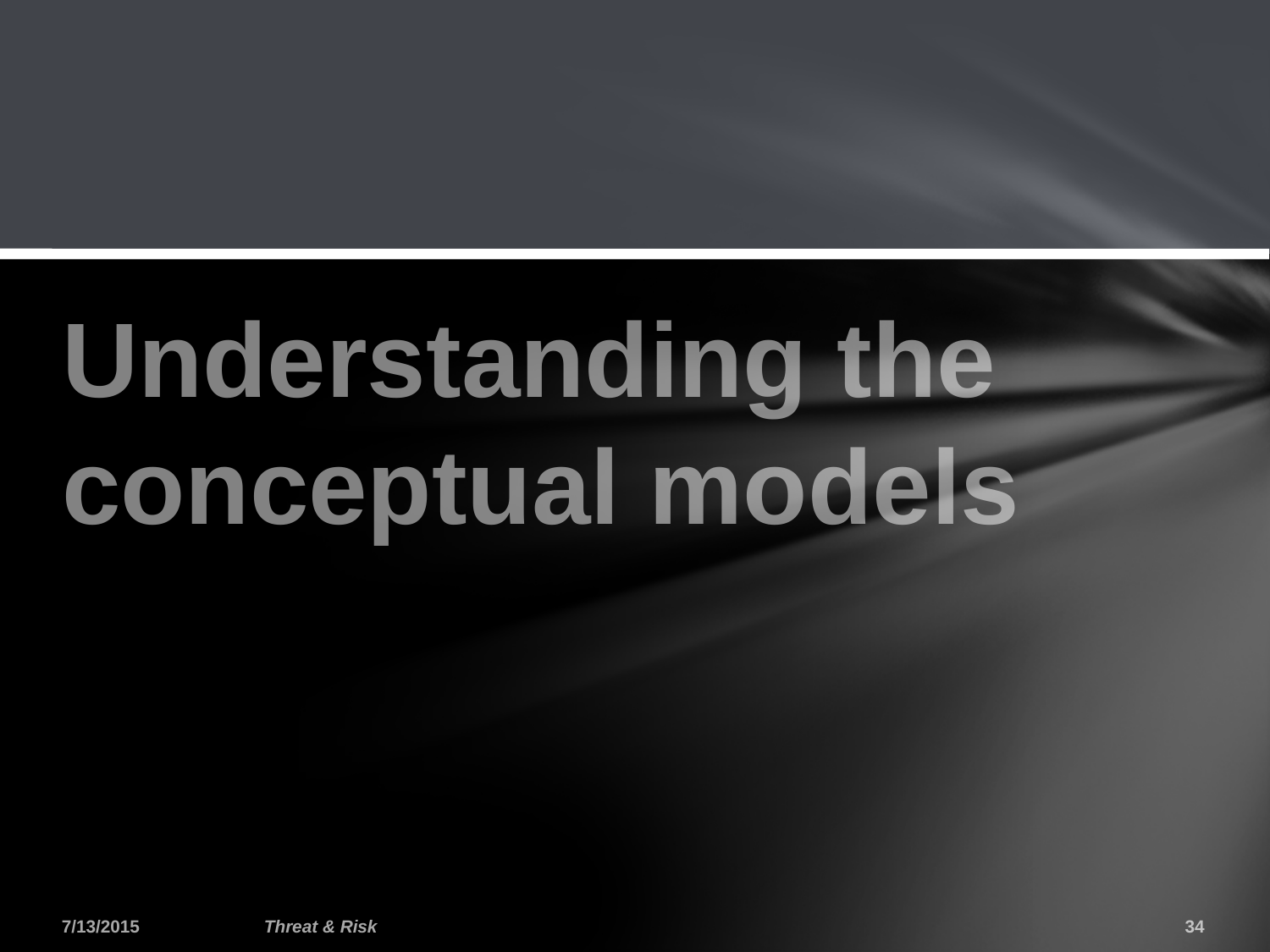

# Understanding the conceptual models

7/13/2015
Threat & Risk
34